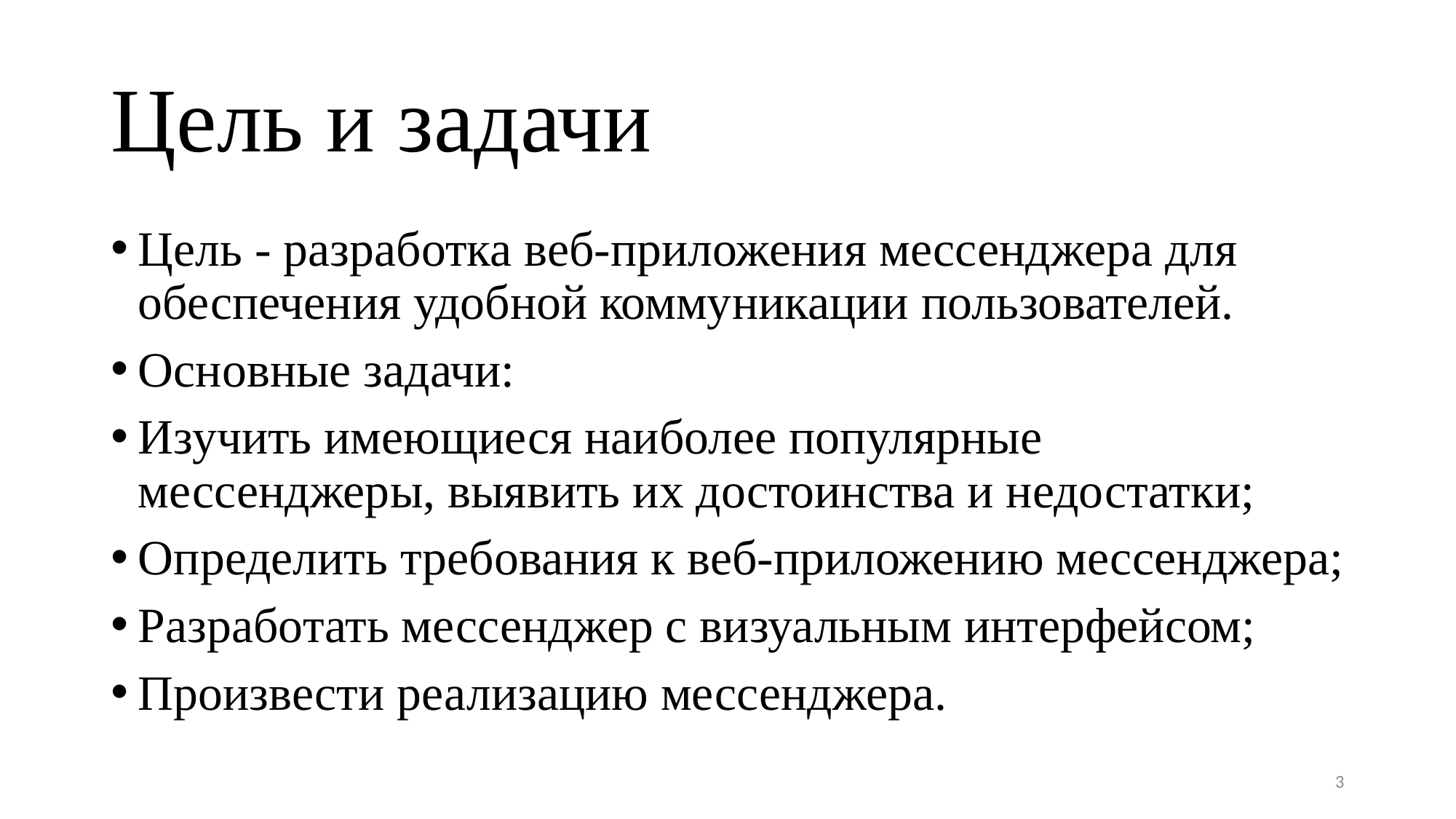

# Цель и задачи
Цель - разработка веб-приложения мессенджера для обеспечения удобной коммуникации пользователей.
Основные задачи:
Изучить имеющиеся наиболее популярные мессенджеры, выявить их достоинства и недостатки;
Определить требования к веб-приложению мессенджера;
Разработать мессенджер с визуальным интерфейсом;
Произвести реализацию мессенджера.

3